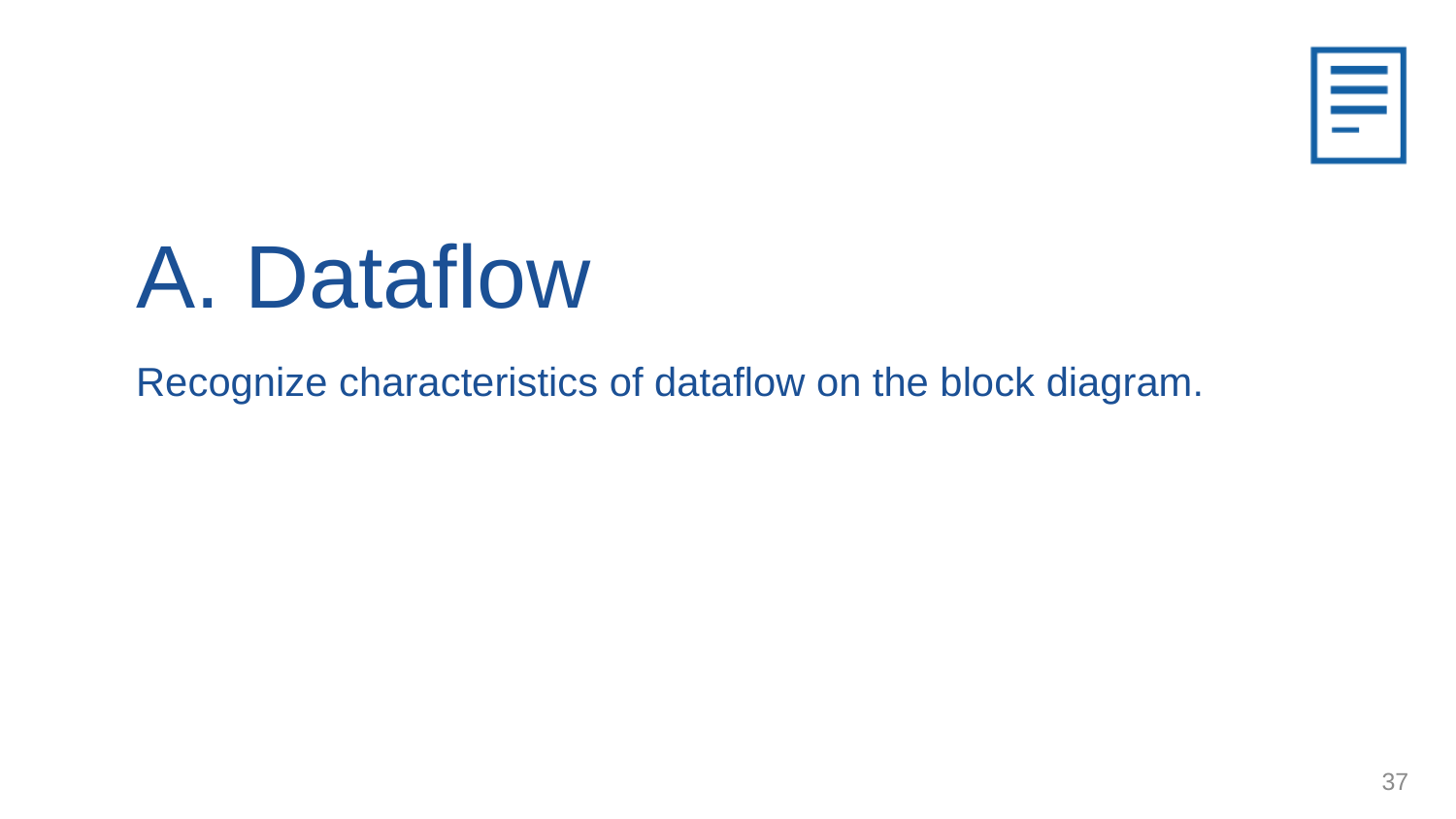

A. Dataflow
Recognize characteristics of dataflow on the block diagram.

37